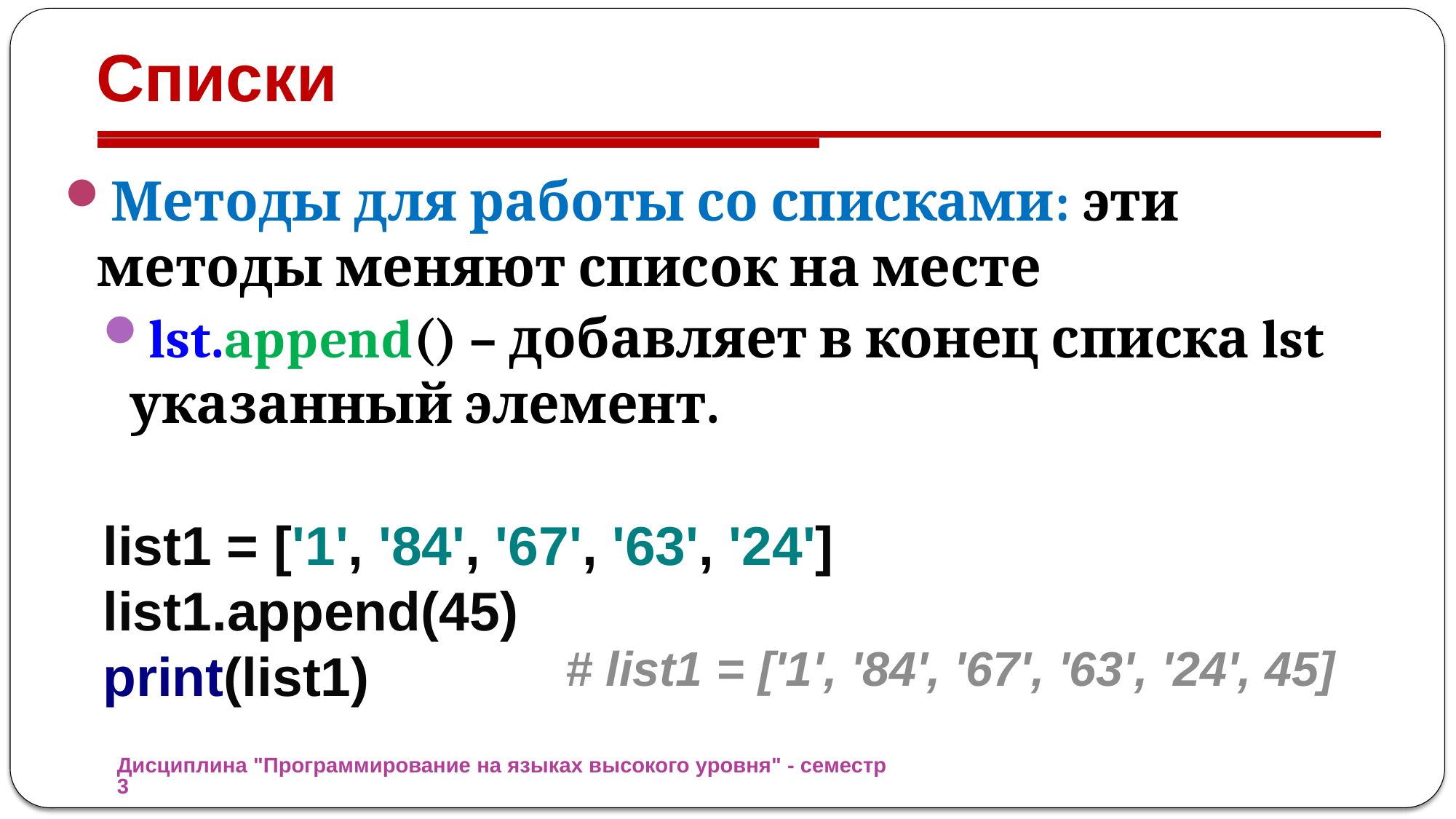

# Списки
Методы для работы со списками: эти методы меняют список на месте
lst.append() – добавляет в конец списка lst указанный элемент.

list1 = ['1', '84', '67', '63', '24']
list1.append(45)
print(list1)
# list1 = ['1', '84', '67', '63', '24', 45]
Дисциплина "Программирование на языках высокого уровня" - семестр 3